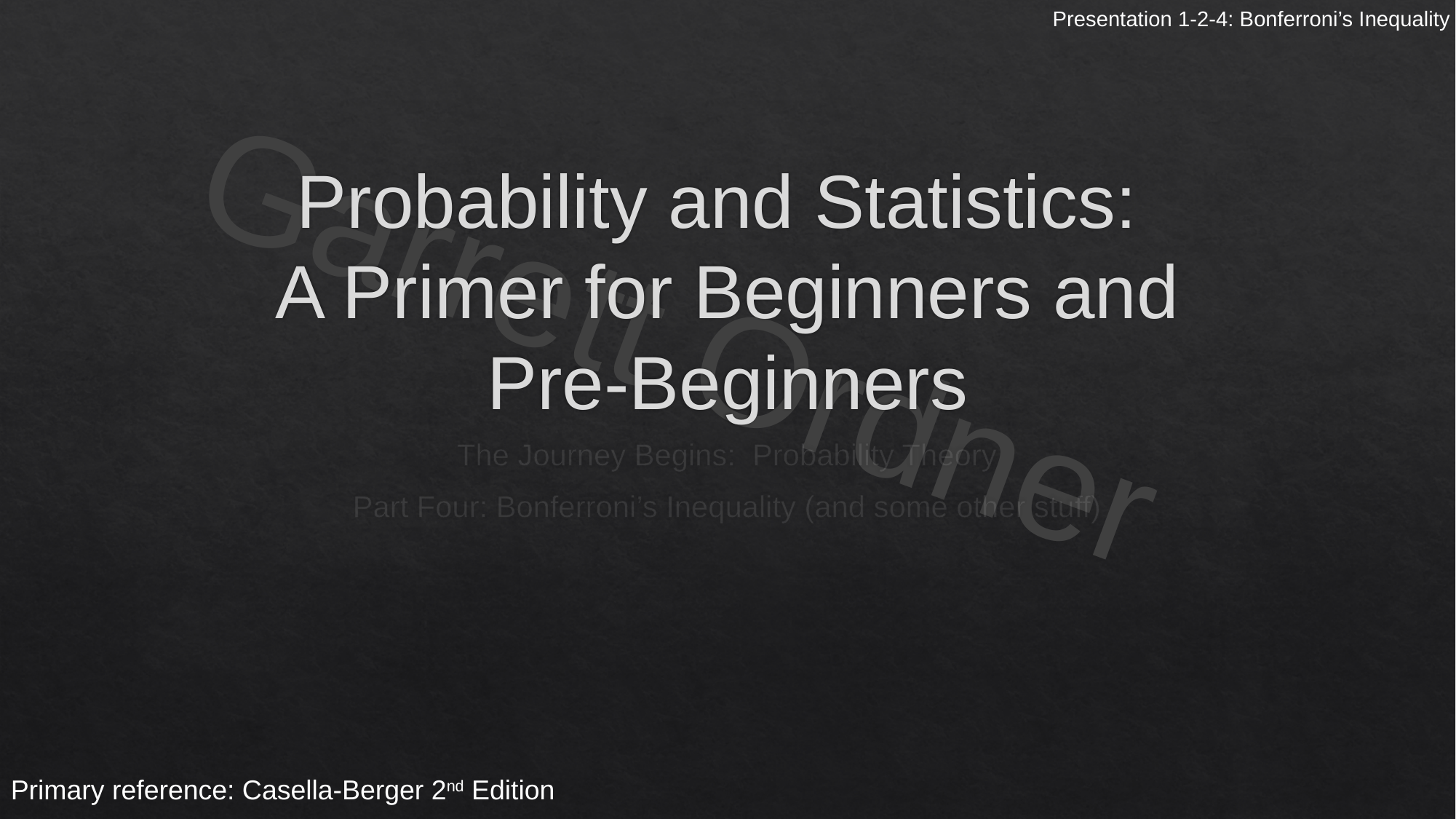

# Probability and Statistics: A Primer for Beginners and Pre-Beginners
The Journey Begins:  Probability Theory
Part Four: Bonferroni’s Inequality (and some other stuff)
Primary reference: Casella-Berger 2nd Edition